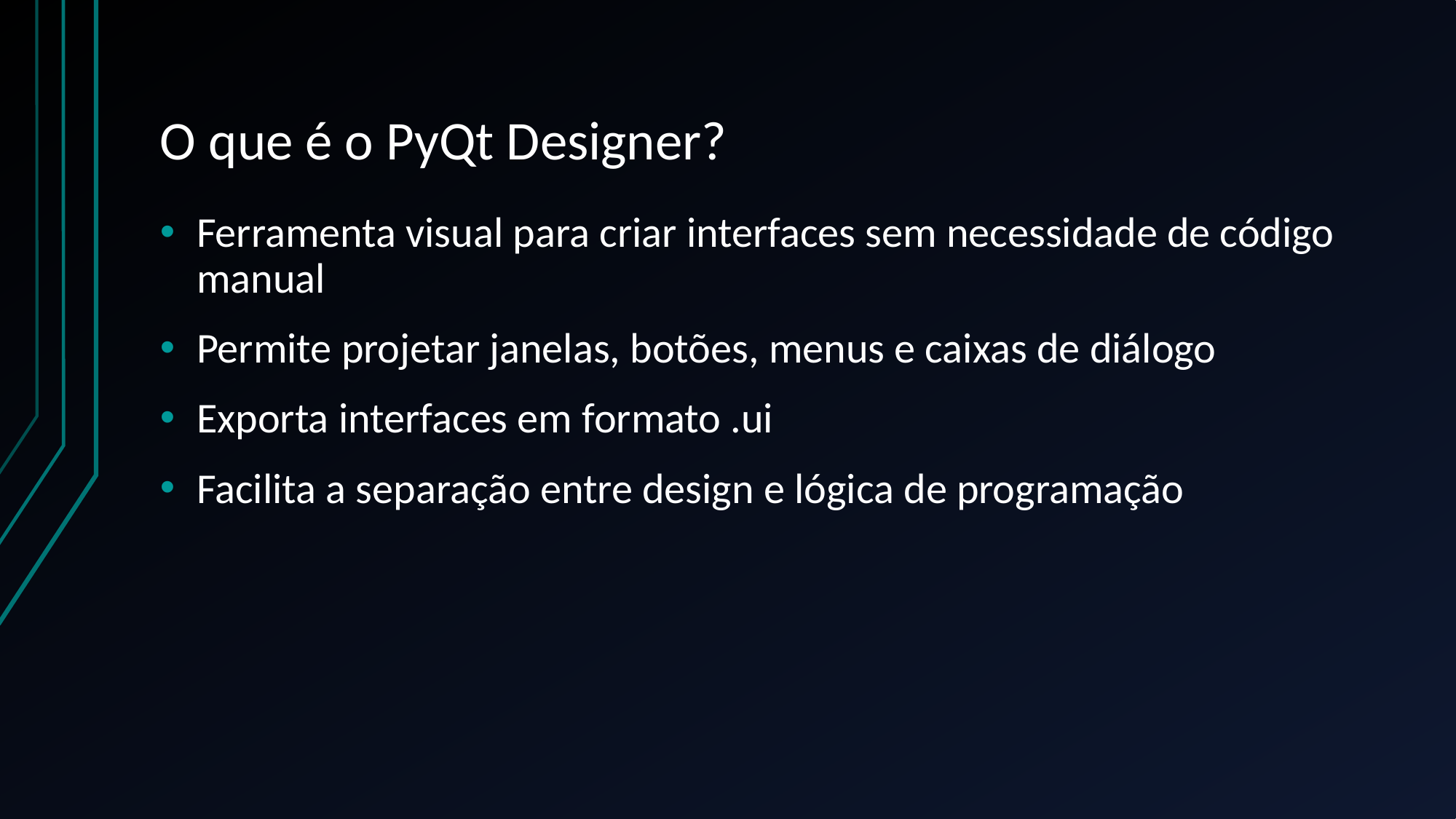

# O que é o PyQt Designer?
Ferramenta visual para criar interfaces sem necessidade de código manual
Permite projetar janelas, botões, menus e caixas de diálogo
Exporta interfaces em formato .ui
Facilita a separação entre design e lógica de programação